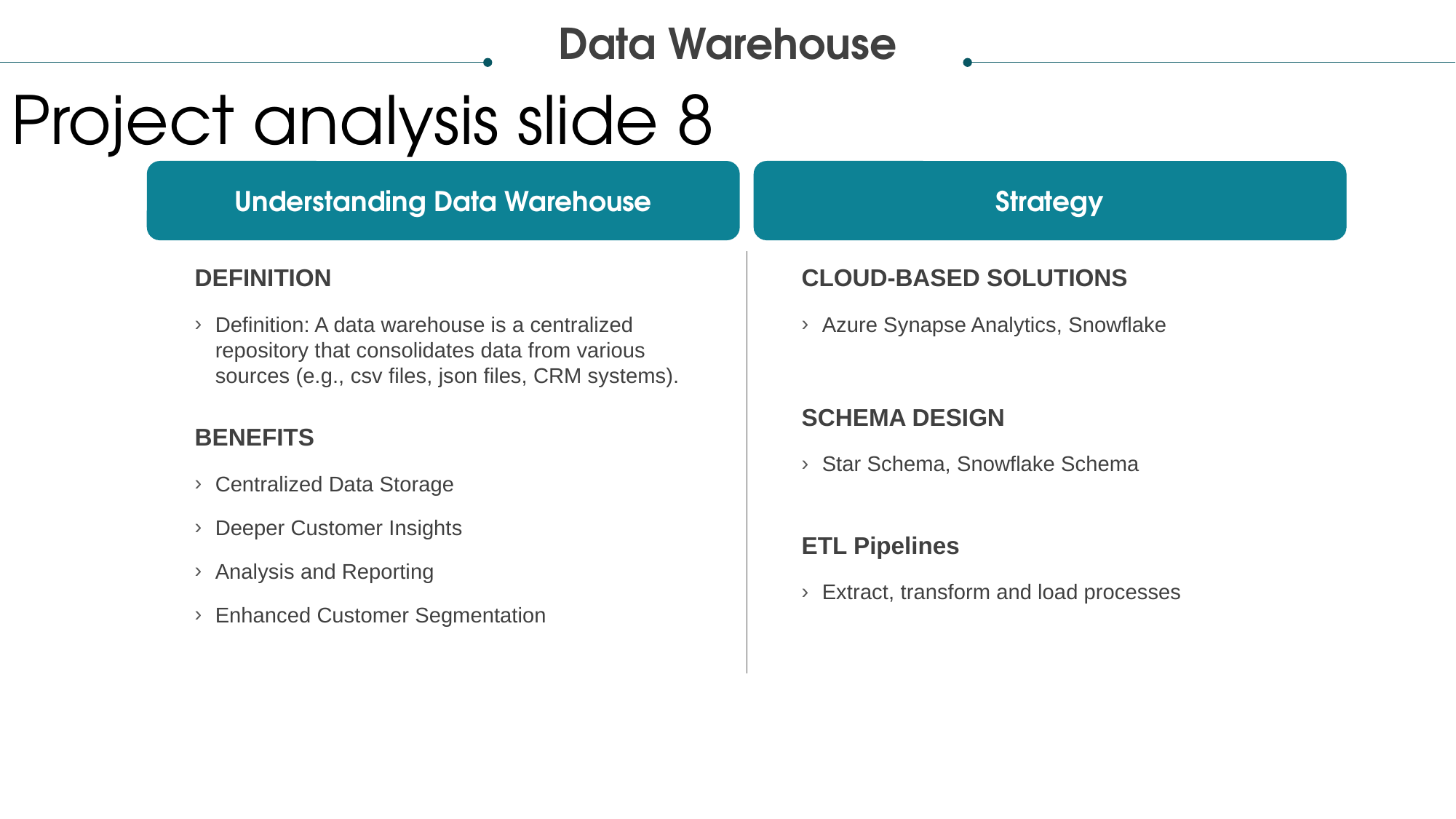

Data Warehouse
Project analysis slide 8
Understanding Data Warehouse
Strategy
DEFINITION
CLOUD-BASED SOLUTIONS
Definition: A data warehouse is a centralized repository that consolidates data from various sources (e.g., csv files, json files, CRM systems).
Azure Synapse Analytics, Snowflake
SCHEMA DESIGN
BENEFITS
Star Schema, Snowflake Schema
Centralized Data Storage
Deeper Customer Insights
Analysis and Reporting
Enhanced Customer Segmentation
ETL Pipelines
Extract, transform and load processes